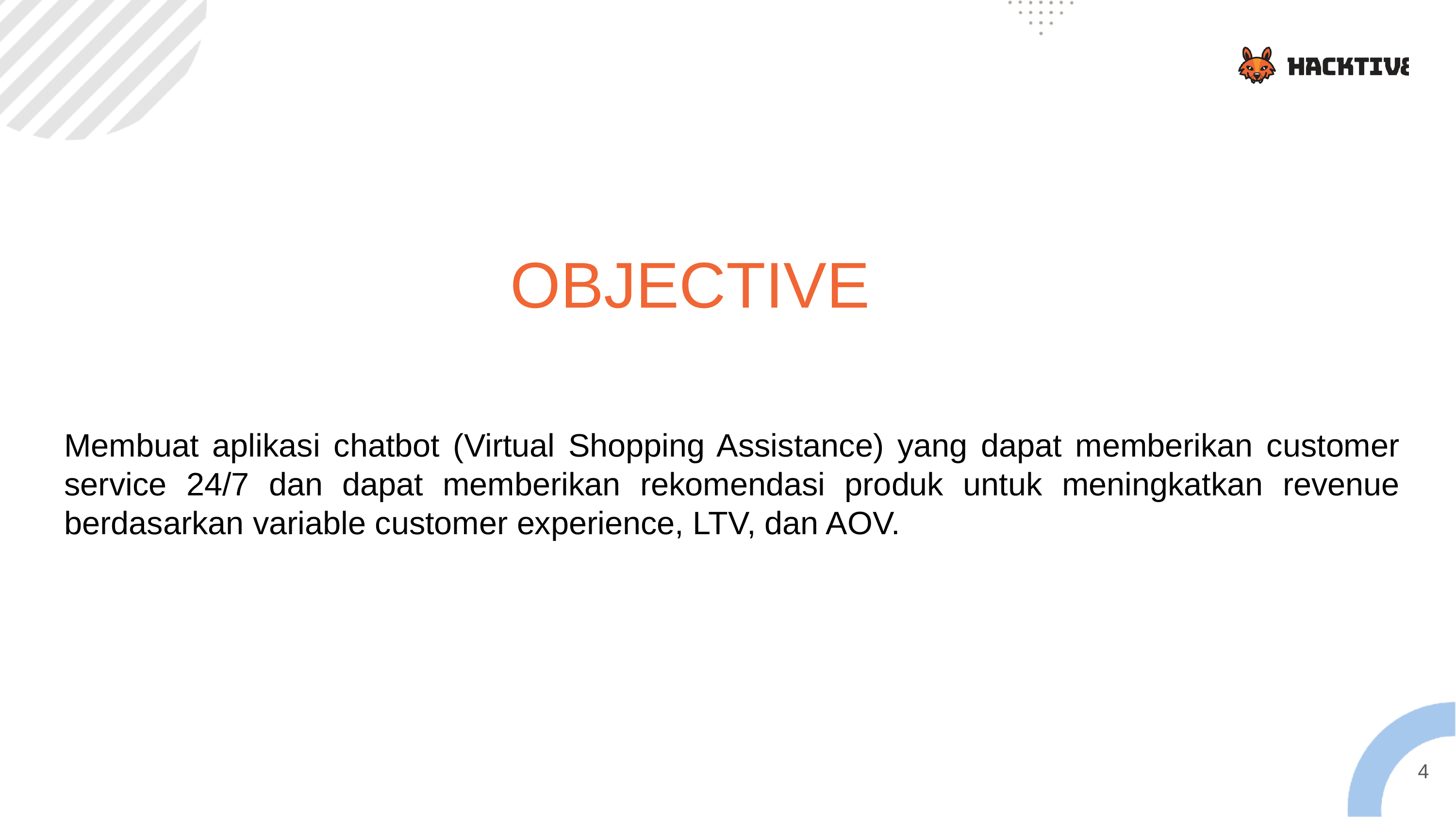

OBJECTIVE
Membuat aplikasi chatbot (Virtual Shopping Assistance) yang dapat memberikan customer service 24/7 dan dapat memberikan rekomendasi produk untuk meningkatkan revenue berdasarkan variable customer experience, LTV, dan AOV.

4